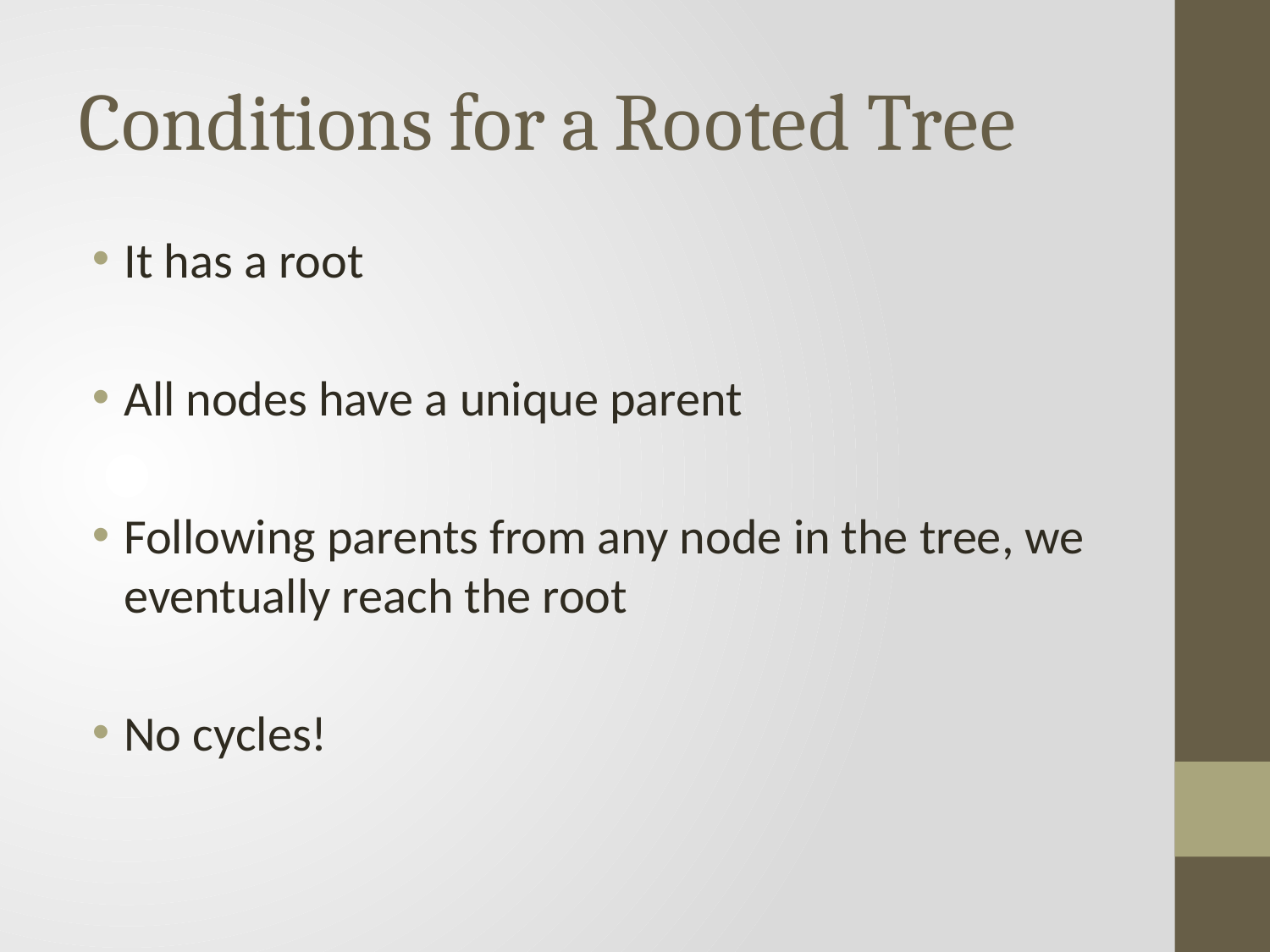

# Conditions for a Rooted Tree
It has a root

All nodes have a unique parent

Following parents from any node in the tree, we eventually reach the root

No cycles!